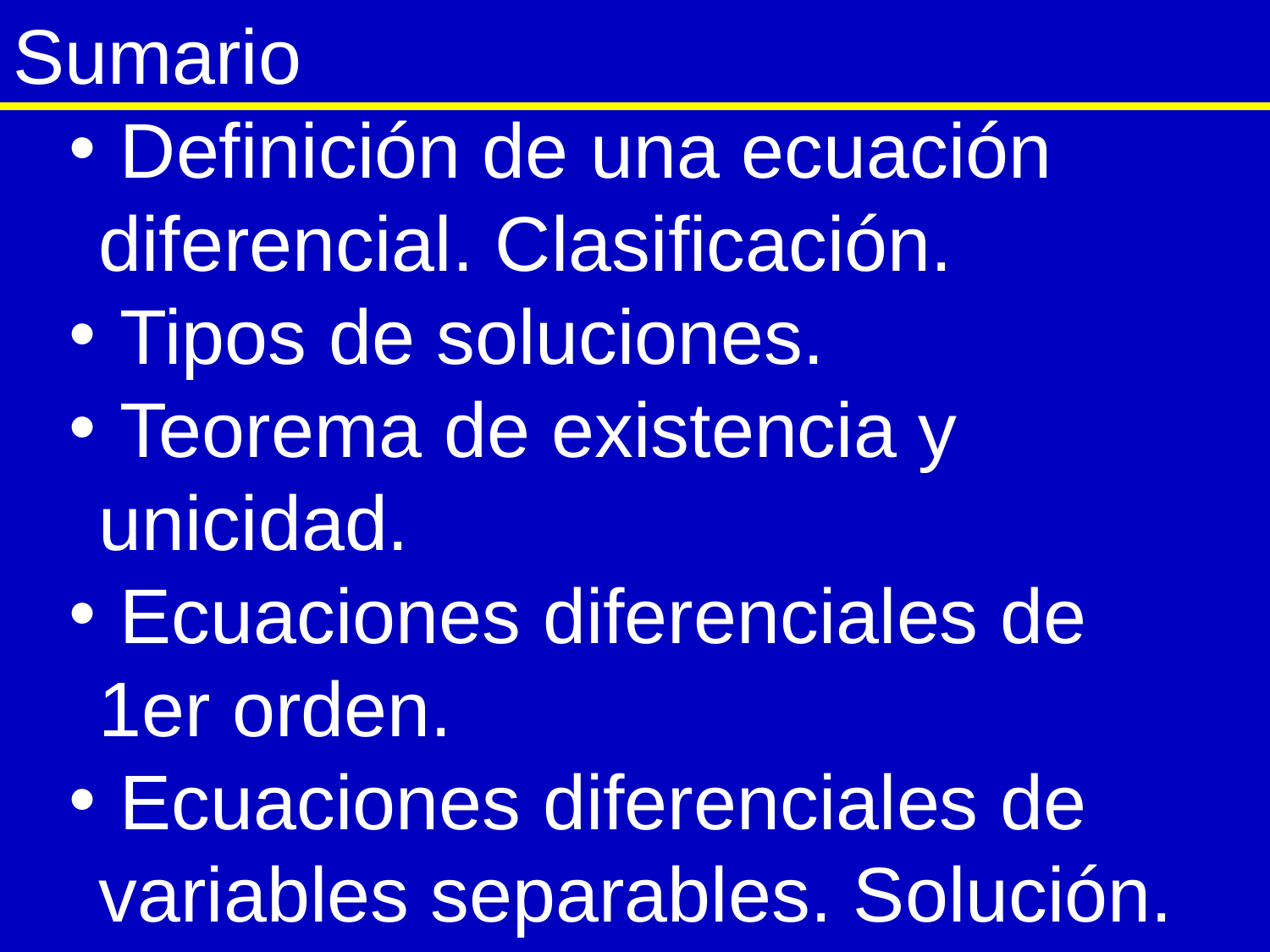

# Sumario
 Definición de una ecuación diferencial. Clasificación.
 Tipos de soluciones.
 Teorema de existencia y unicidad.
 Ecuaciones diferenciales de 1er orden.
 Ecuaciones diferenciales de variables separables. Solución.
separables.